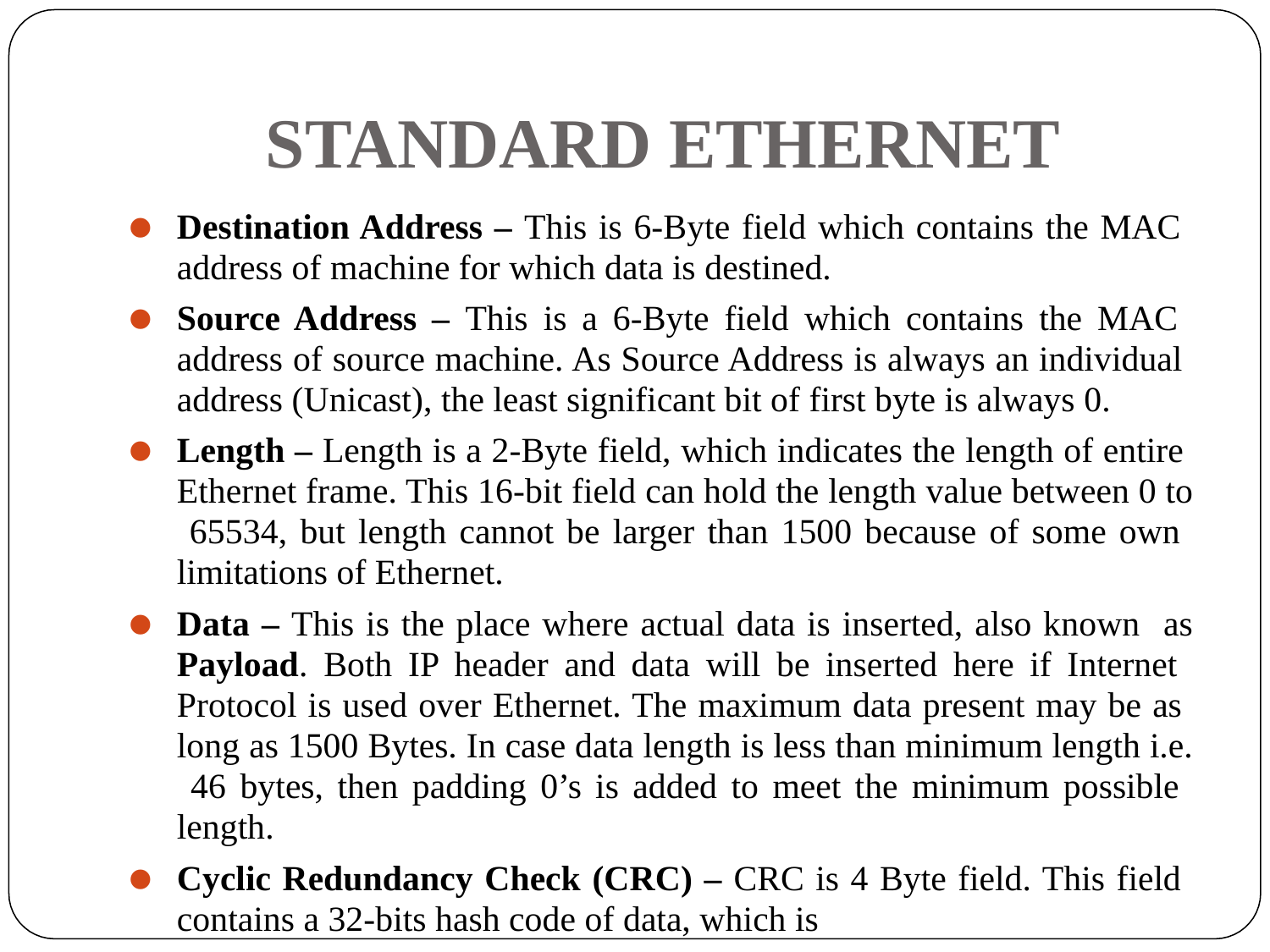

# STANDARD ETHERNET
Destination Address – This is 6-Byte field which contains the MAC  address of machine for which data is destined.
Source Address – This is a 6-Byte field which contains the MAC  address of source machine. As Source Address is always an individual  address (Unicast), the least significant bit of first byte is always 0.
Length – Length is a 2-Byte field, which indicates the length of entire  Ethernet frame. This 16-bit field can hold the length value between 0 to  65534, but length cannot be larger than 1500 because of some own  limitations of Ethernet.
Data – This is the place where actual data is inserted, also known  as Payload. Both IP header and data will be inserted here if Internet  Protocol is used over Ethernet. The maximum data present may be as  long as 1500 Bytes. In case data length is less than minimum length i.e.  46 bytes, then padding 0’s is added to meet the minimum possible  length.
Cyclic Redundancy Check (CRC) – CRC is 4 Byte field. This field  contains a 32-bits hash code of data, which is